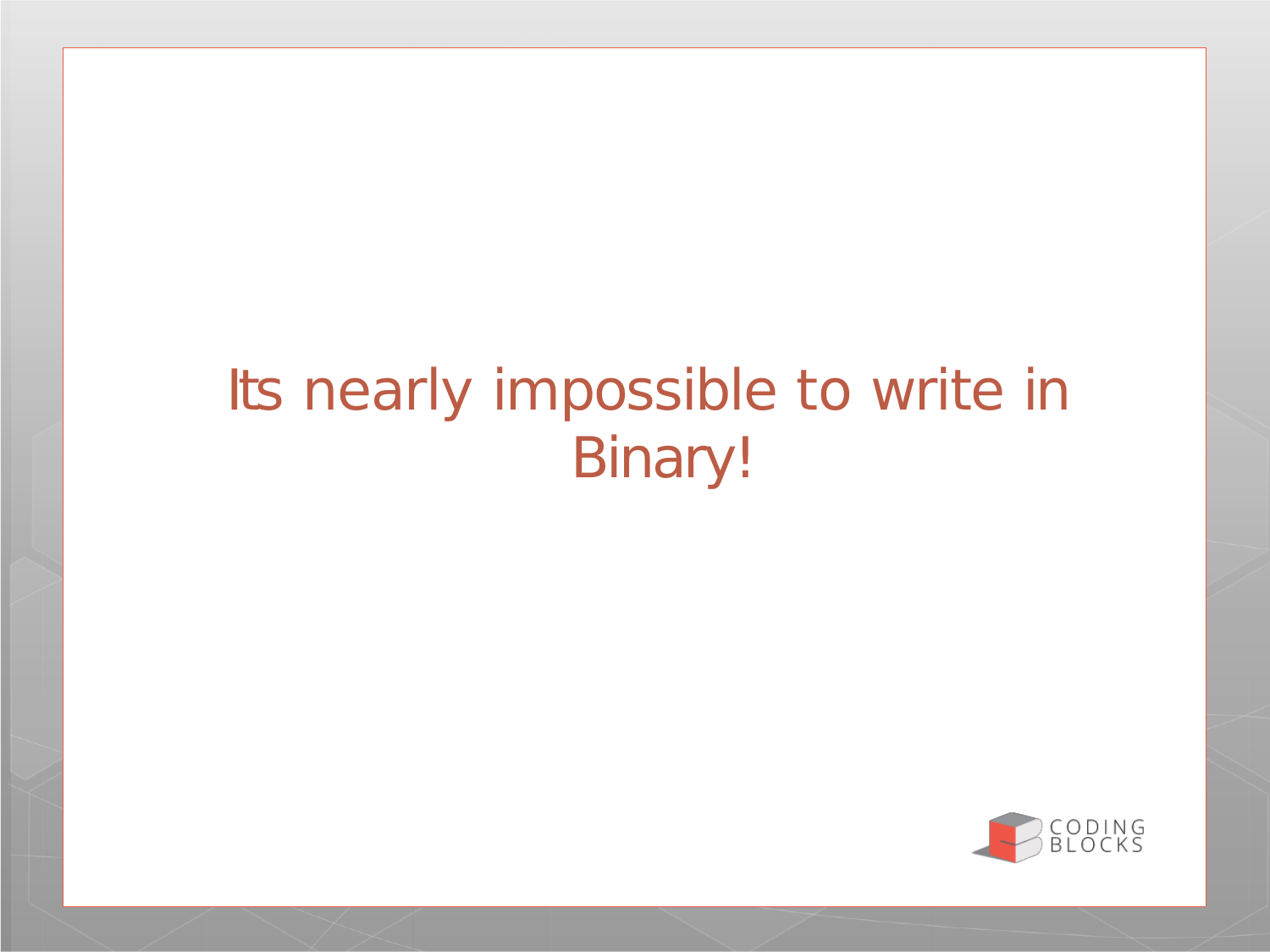

# Its nearly impossible to write in
Binary!